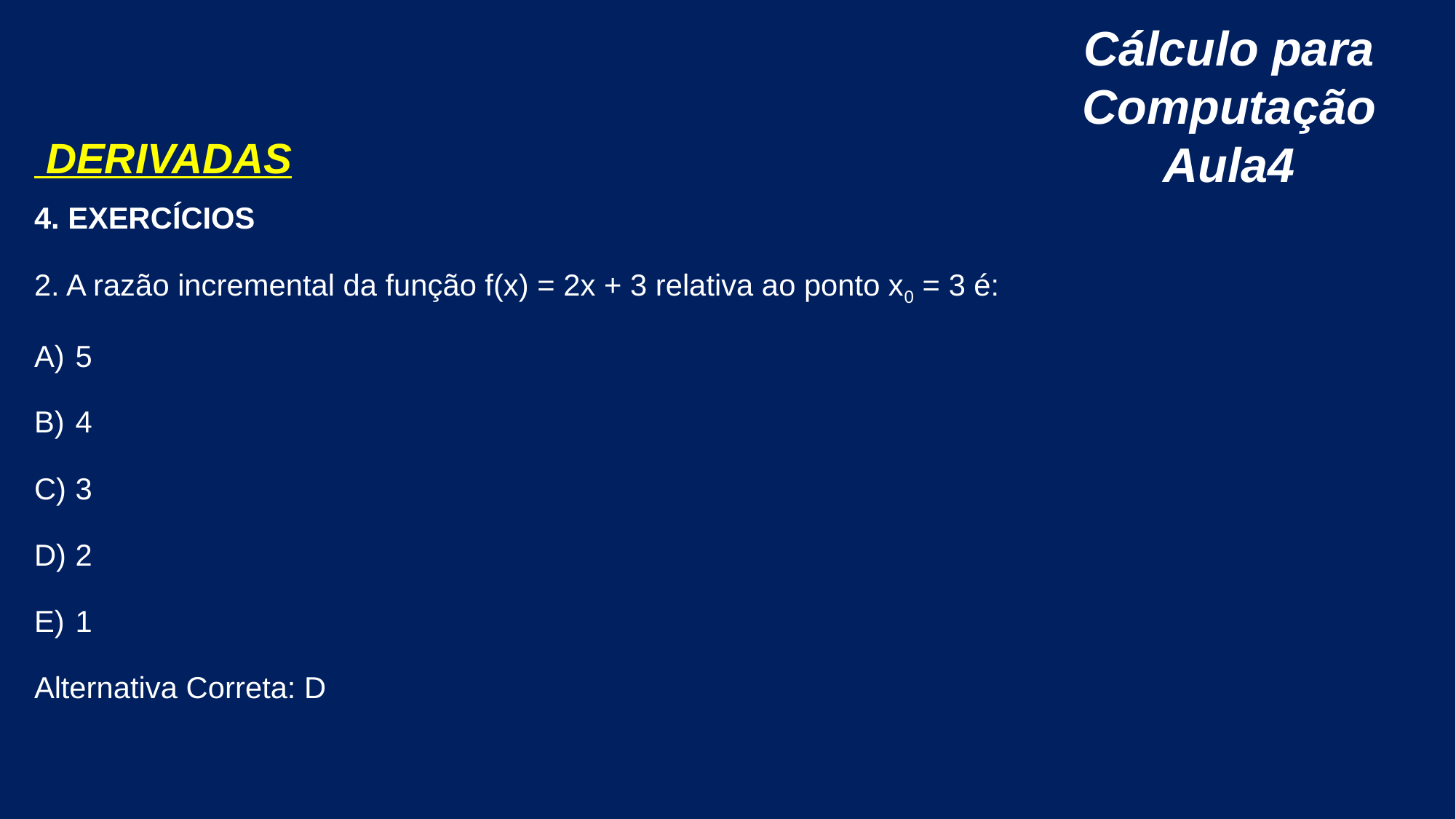

Cálculo para Computação
Aula4
 DERIVADAS
4. EXERCÍCIOS
2. A razão incremental da função f(x) = 2x + 3 relativa ao ponto x0 = 3 é:
5
4
3
2
1
Alternativa Correta: D